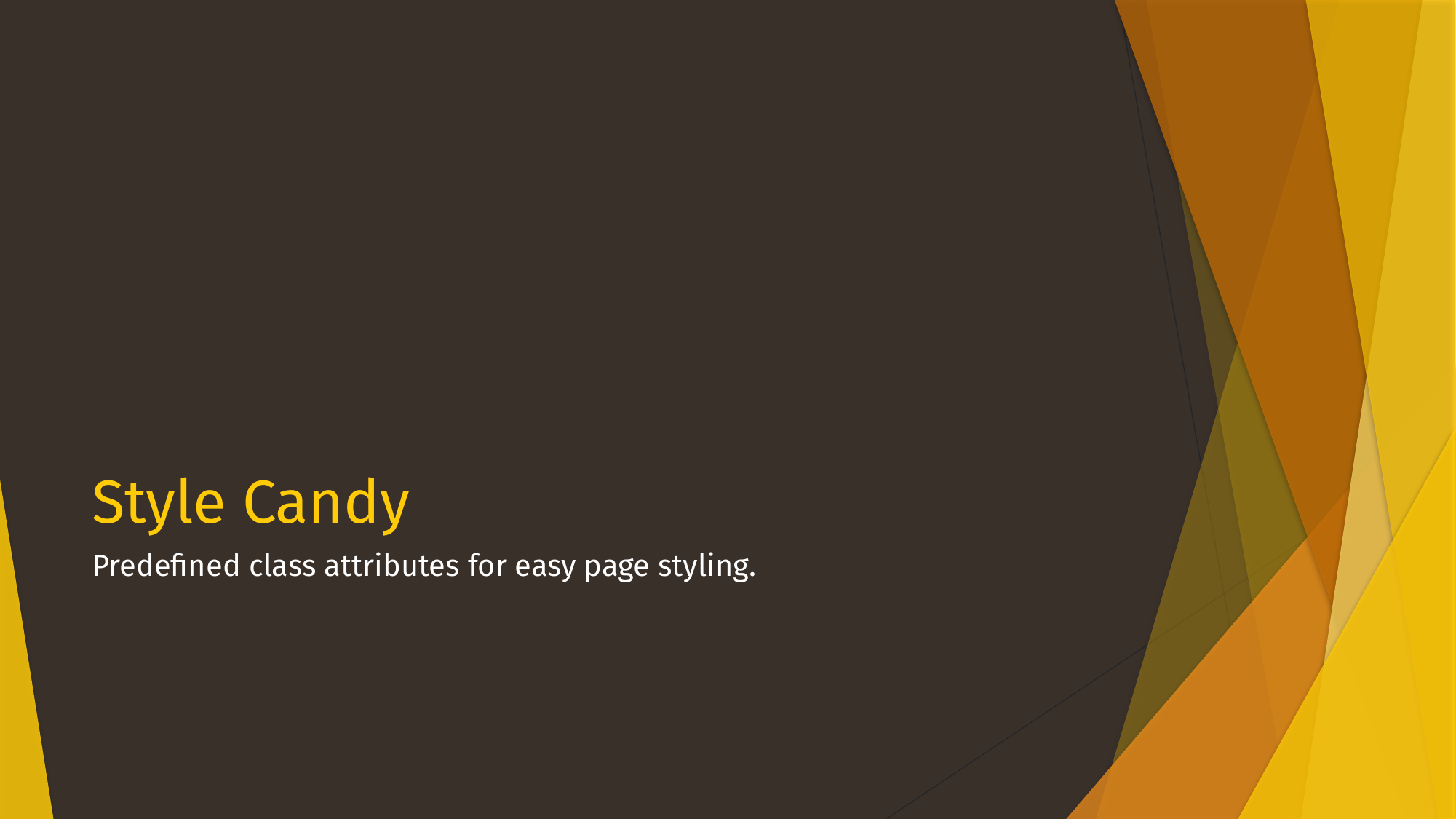

# Style Candy
Predefined class attributes for easy page styling.